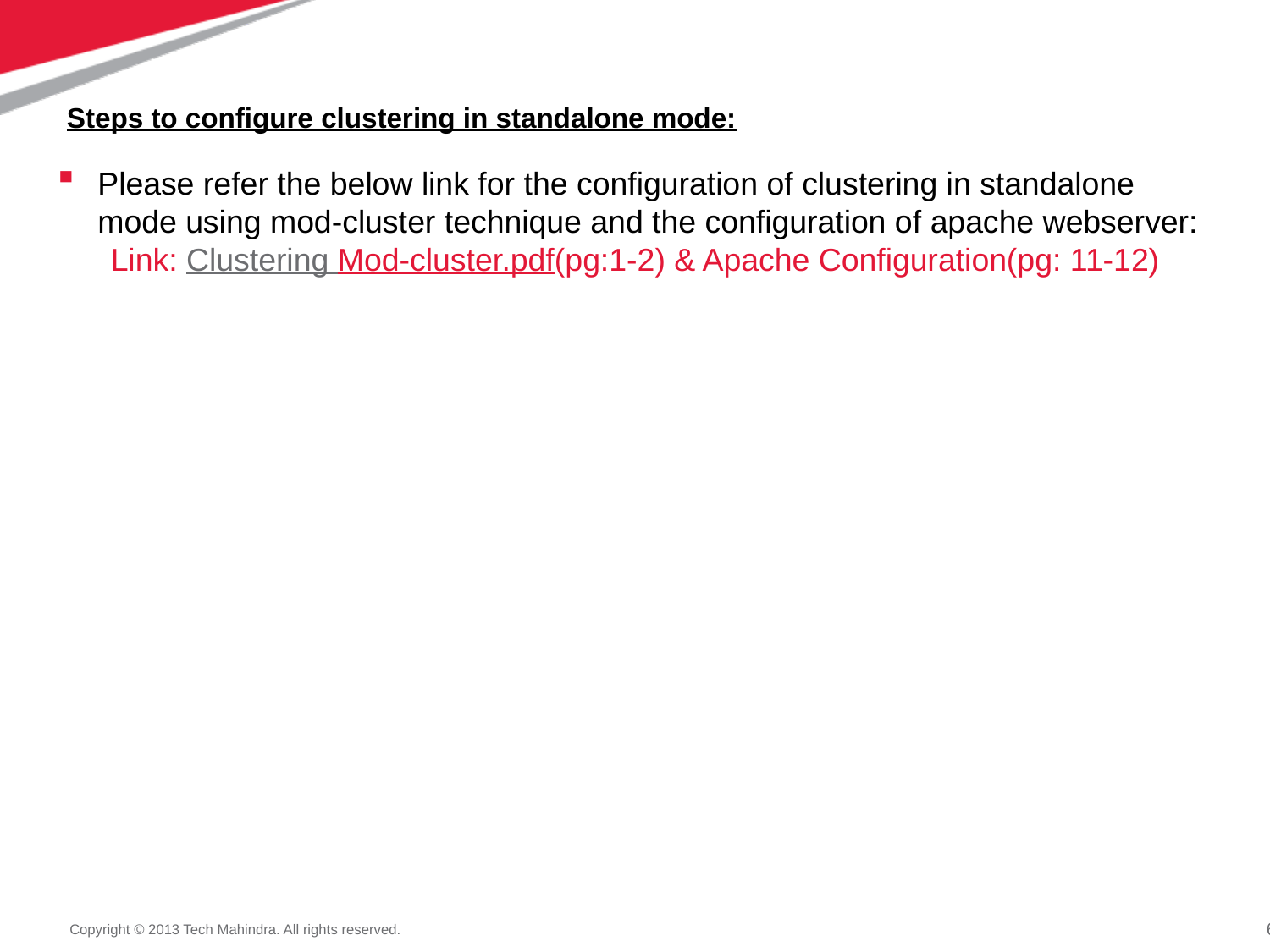

# Steps to configure clustering in standalone mode:
Please refer the below link for the configuration of clustering in standalone mode using mod-cluster technique and the configuration of apache webserver:
      Link: Clustering Mod-cluster.pdf(pg:1-2) & Apache Configuration(pg: 11-12)